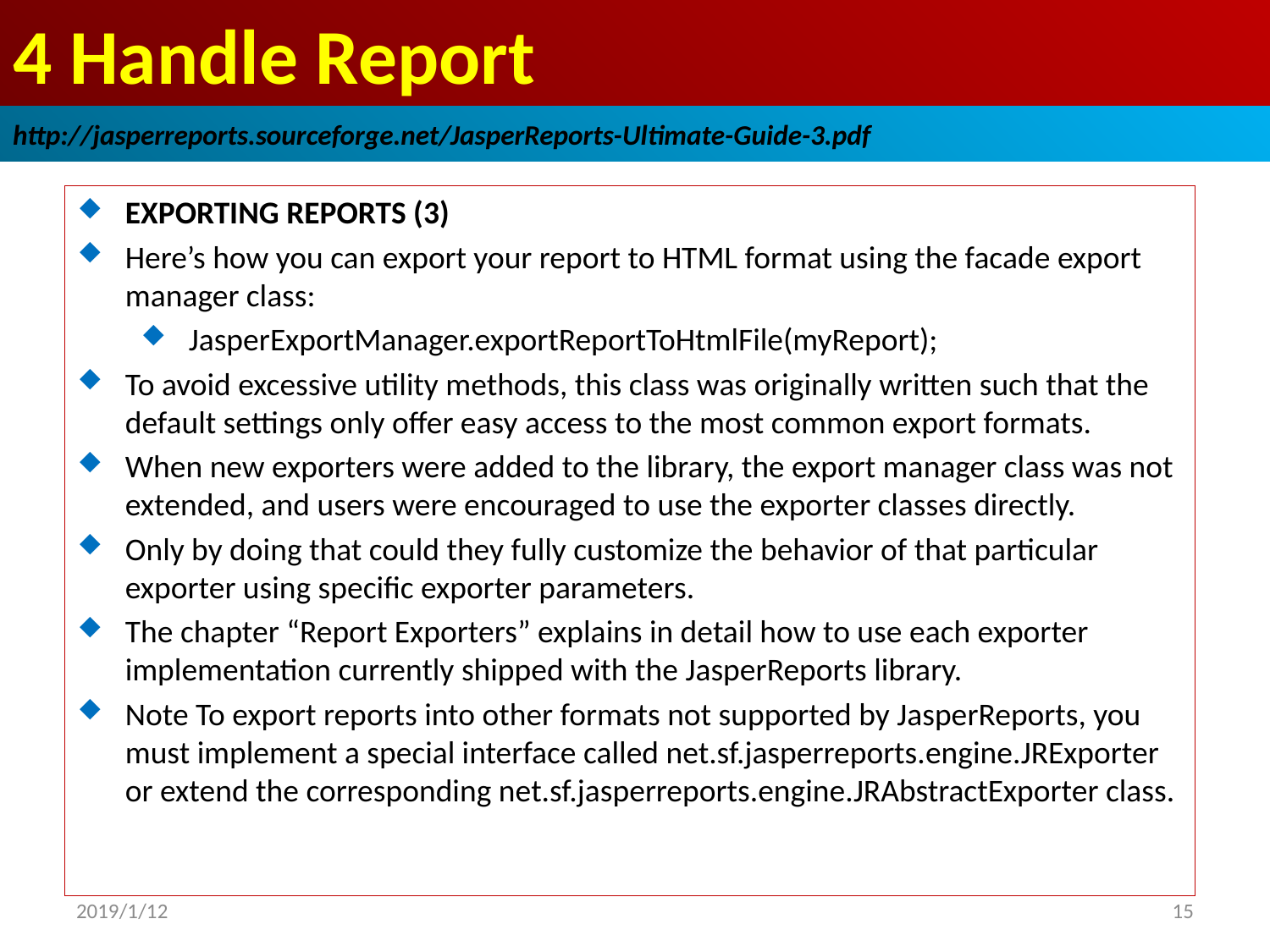

# 4 Handle Report
http://jasperreports.sourceforge.net/JasperReports-Ultimate-Guide-3.pdf
EXPORTING REPORTS (3)
Here’s how you can export your report to HTML format using the facade export manager class:
JasperExportManager.exportReportToHtmlFile(myReport);
To avoid excessive utility methods, this class was originally written such that the default settings only offer easy access to the most common export formats.
When new exporters were added to the library, the export manager class was not extended, and users were encouraged to use the exporter classes directly.
Only by doing that could they fully customize the behavior of that particular exporter using specific exporter parameters.
The chapter “Report Exporters” explains in detail how to use each exporter implementation currently shipped with the JasperReports library.
Note To export reports into other formats not supported by JasperReports, you must implement a special interface called net.sf.jasperreports.engine.JRExporter or extend the corresponding net.sf.jasperreports.engine.JRAbstractExporter class.
2019/1/12
15